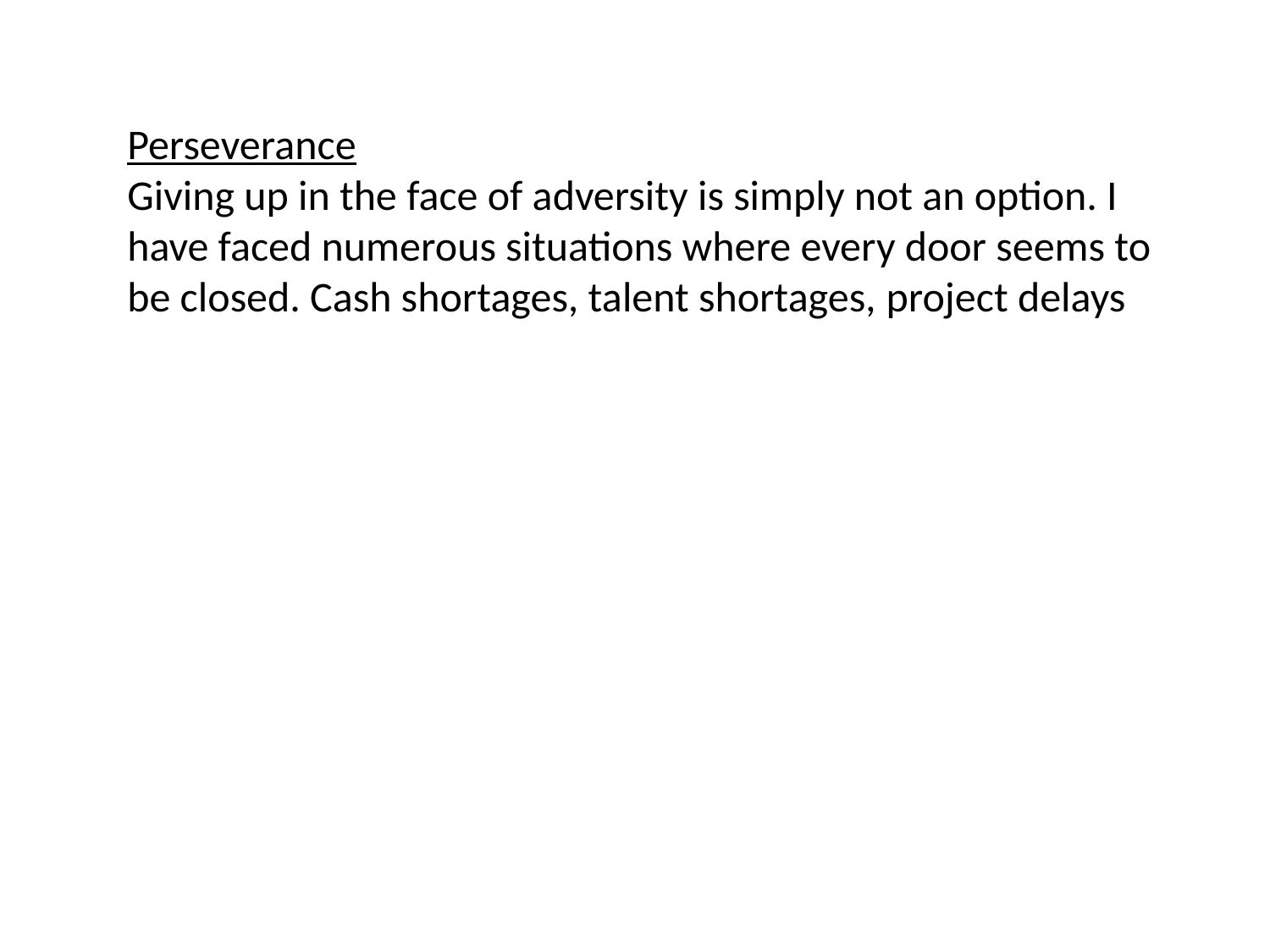

Perseverance
Giving up in the face of adversity is simply not an option. I have faced numerous situations where every door seems to be closed. Cash shortages, talent shortages, project delays